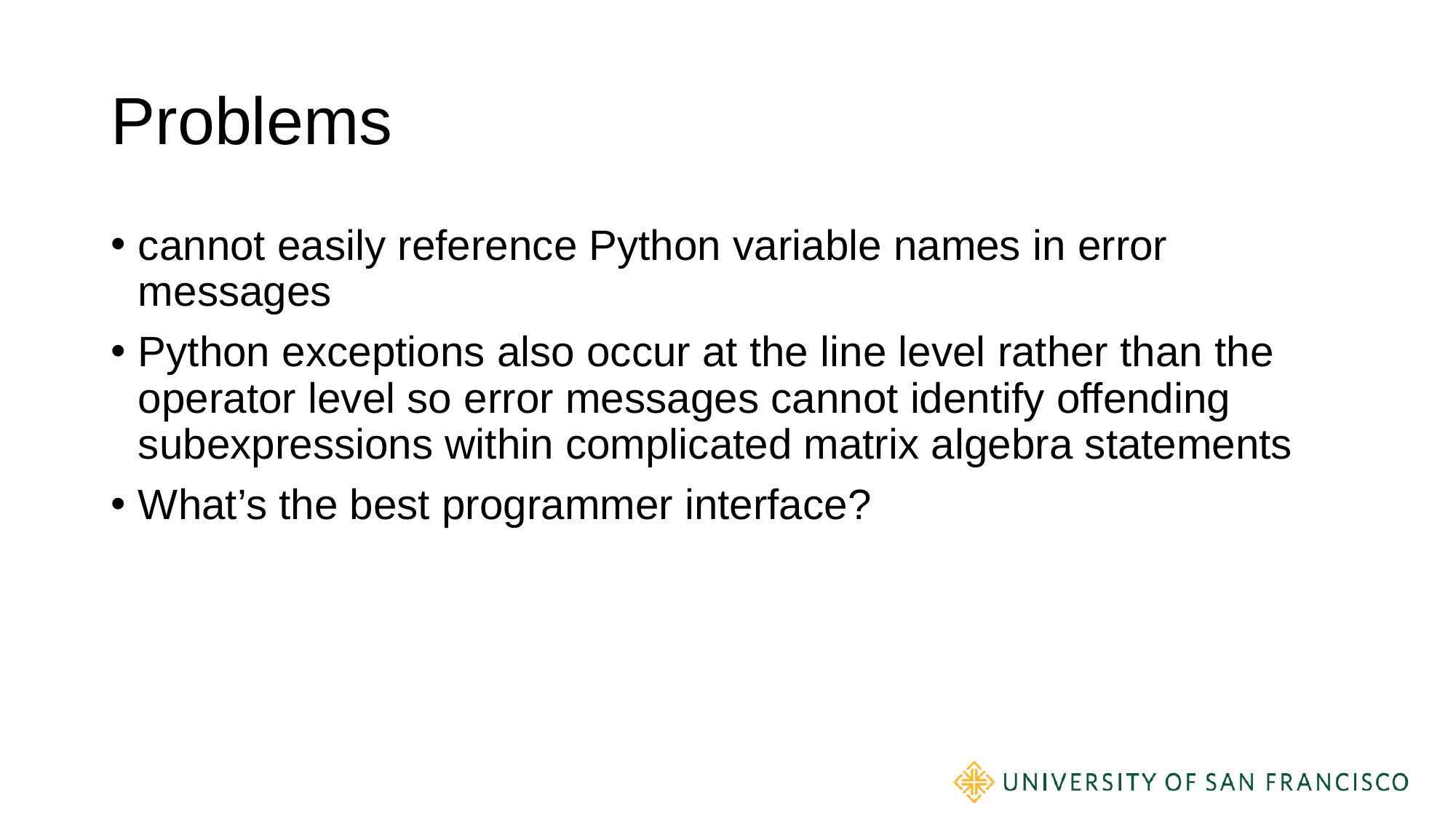

# Problems
cannot easily reference Python variable names in error messages
Python exceptions also occur at the line level rather than the operator level so error messages cannot identify offending subexpressions within complicated matrix algebra statements
What’s the best programmer interface?